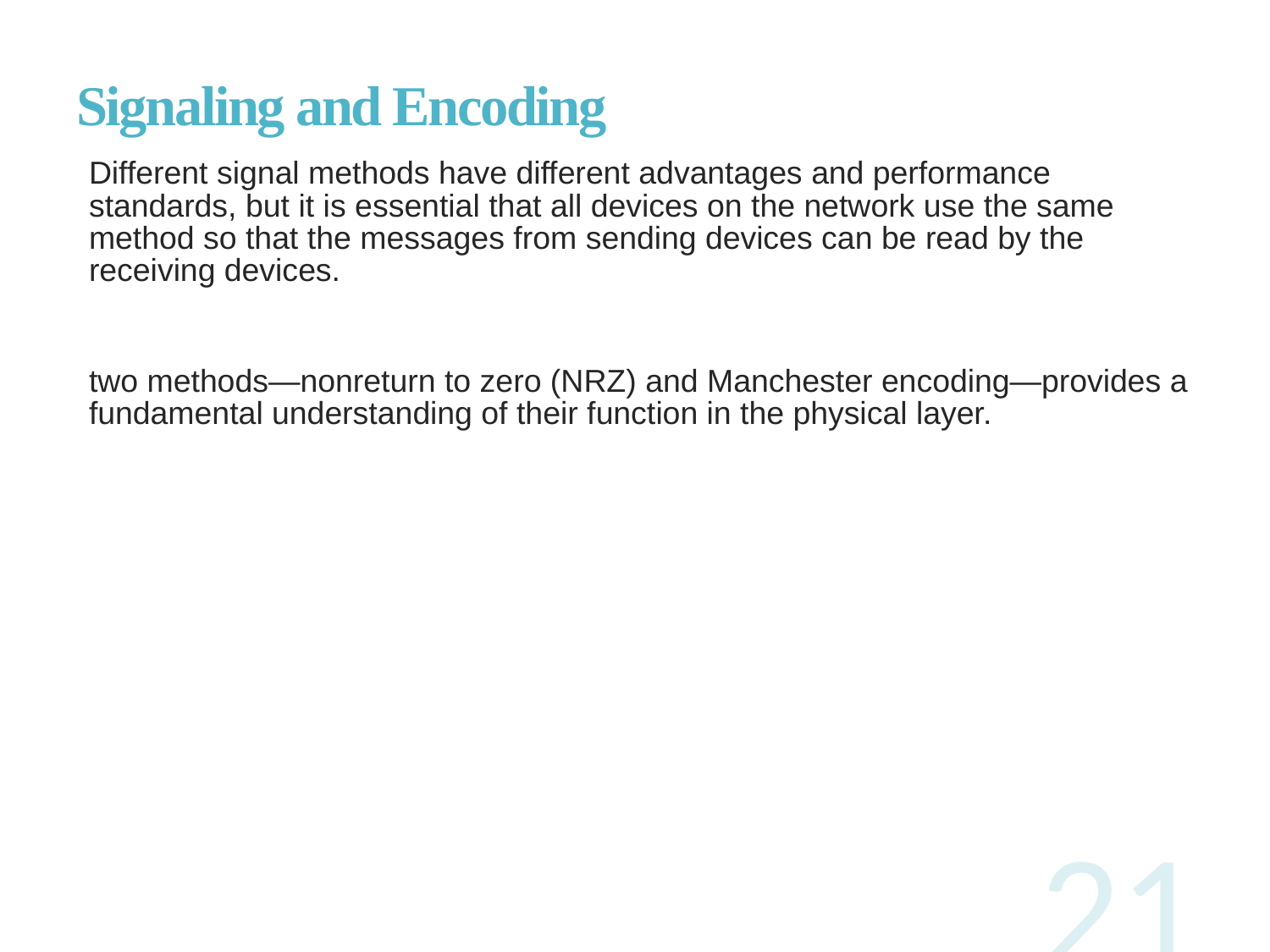

# Signaling and Encoding
Different signal methods have different advantages and performance standards, but it is essential that all devices on the network use the same method so that the messages from sending devices can be read by the receiving devices.

two methods—nonreturn to zero (NRZ) and Manchester encoding—provides a fundamental understanding of their function in the physical layer.

21